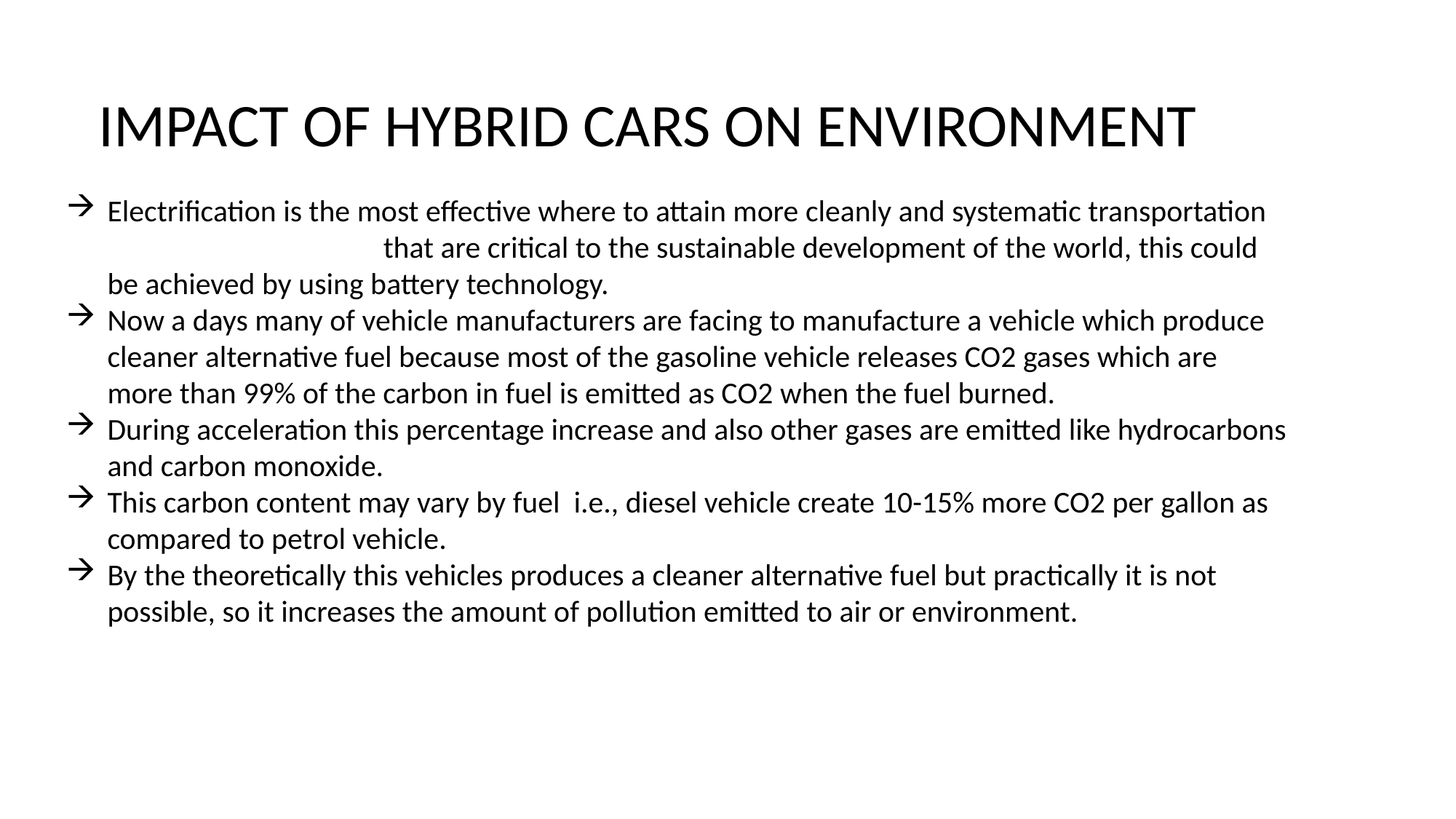

IMPACT OF HYBRID CARS ON ENVIRONMENT
Electrification is the most effective where to attain more cleanly and systematic transportation                                           that are critical to the sustainable development of the world, this could be achieved by using battery technology.
Now a days many of vehicle manufacturers are facing to manufacture a vehicle which produce cleaner alternative fuel because most of the gasoline vehicle releases CO2 gases which are more than 99% of the carbon in fuel is emitted as CO2 when the fuel burned.
During acceleration this percentage increase and also other gases are emitted like hydrocarbons and carbon monoxide.
This carbon content may vary by fuel  i.e., diesel vehicle create 10-15% more CO2 per gallon as compared to petrol vehicle.
By the theoretically this vehicles produces a cleaner alternative fuel but practically it is not possible, so it increases the amount of pollution emitted to air or environment.